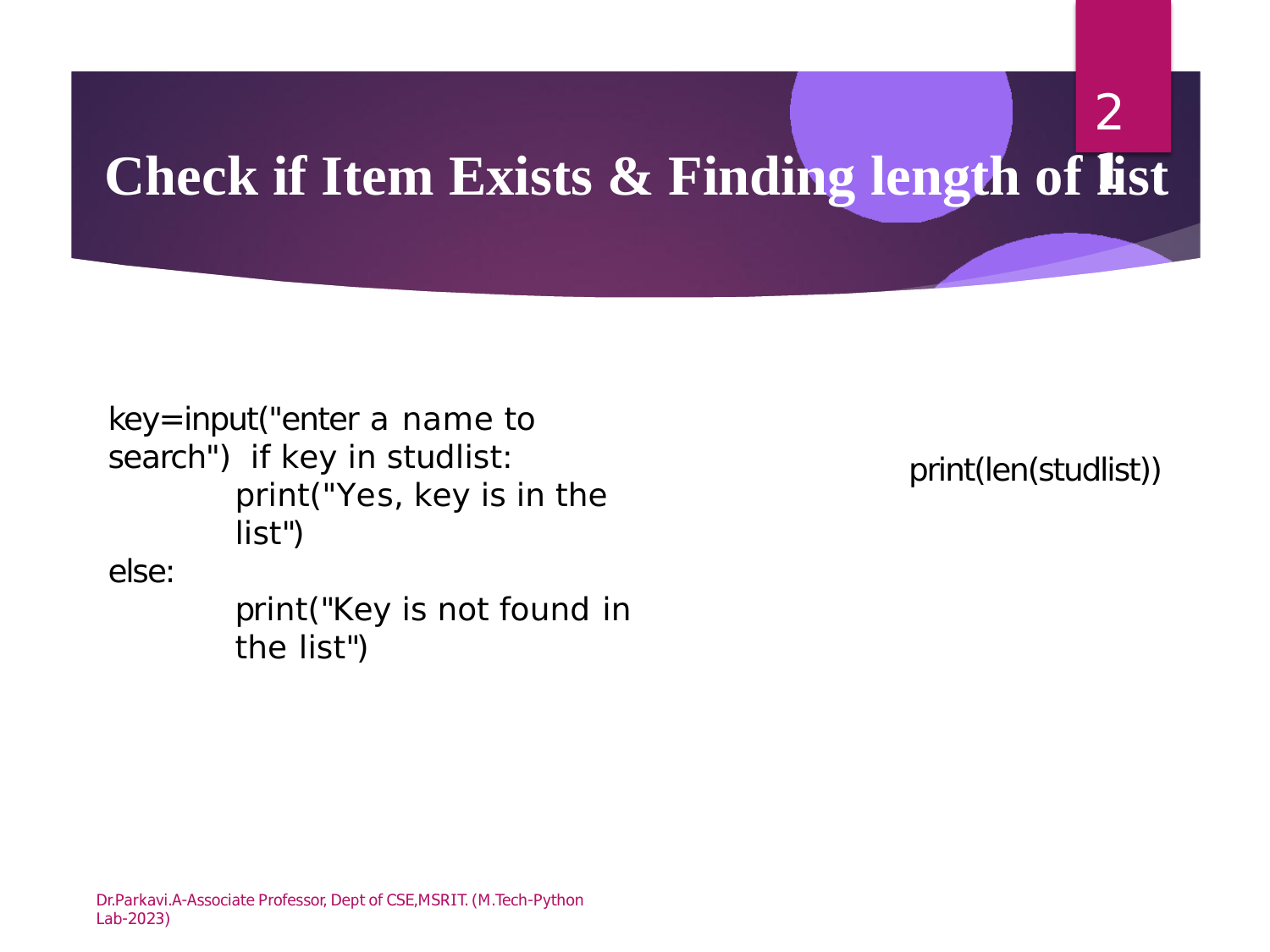

21
# Check if Item Exists & Finding length of list
key=input("enter a name to search")  if key in studlist:
print("Yes, key is in the list")
else:
print("Key is not found in the list")
print(len(studlist))
Dr.Parkavi.A-Associate Professor, Dept of CSE,MSRIT. (M.Tech-Python Lab-2023)